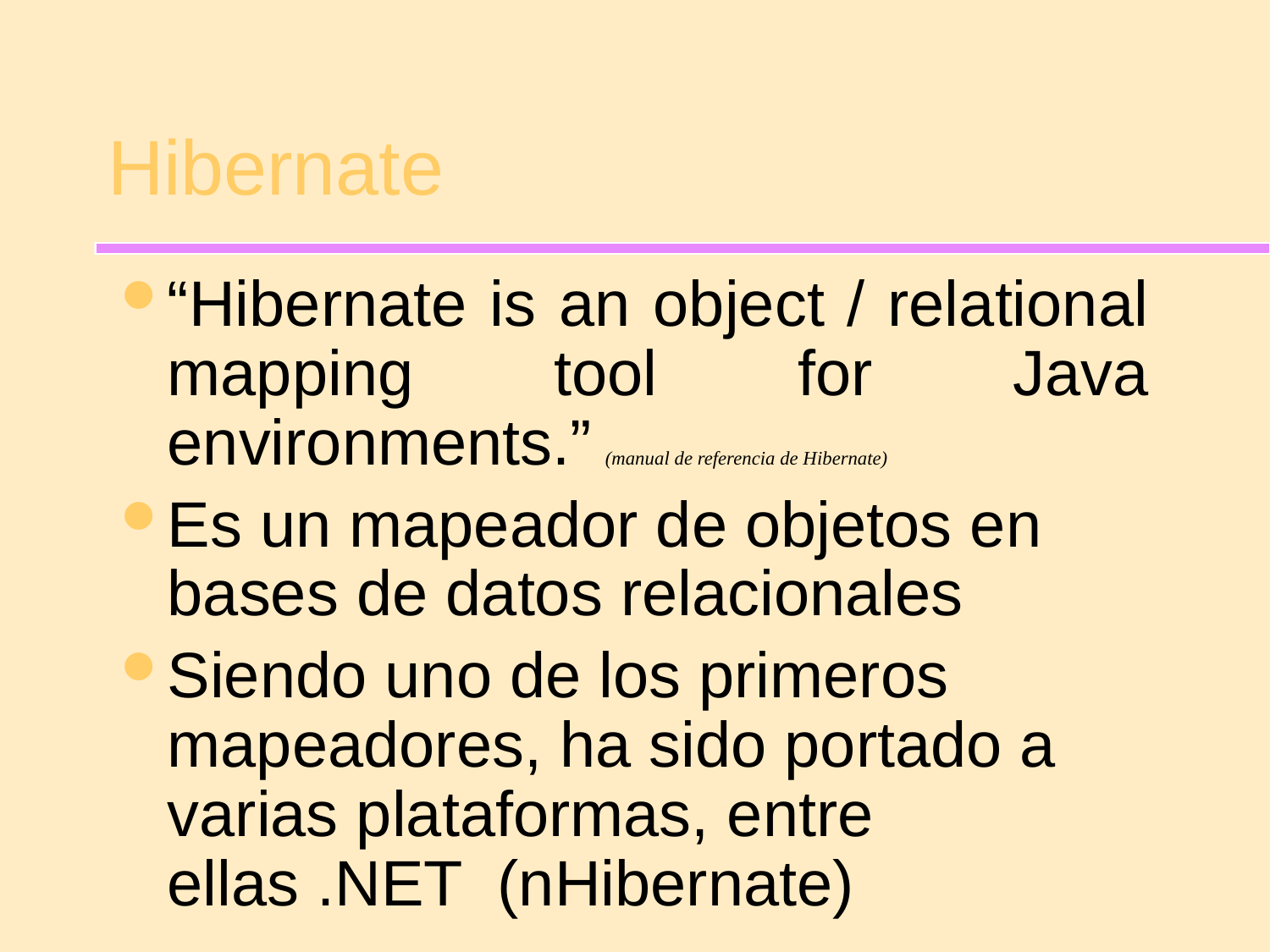

# Hibernate
“Hibernate is an object / relational mapping tool for Java environments.” (manual de referencia de Hibernate)
Es un mapeador de objetos en bases de datos relacionales
Siendo uno de los primeros mapeadores, ha sido portado a varias plataformas, entre ellas .NET  (nHibernate)